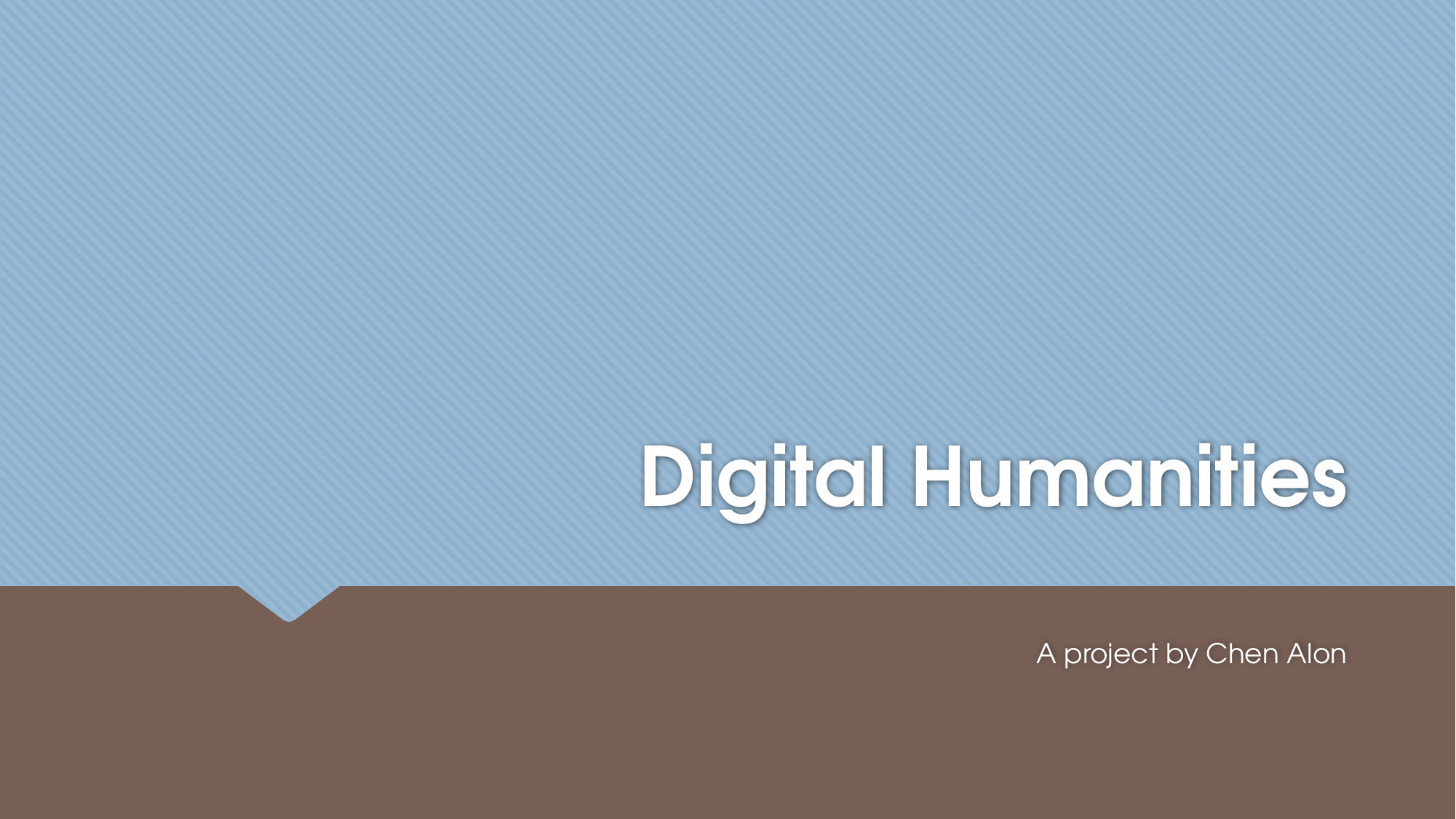

# Digital Humanities
A project by Chen Alon